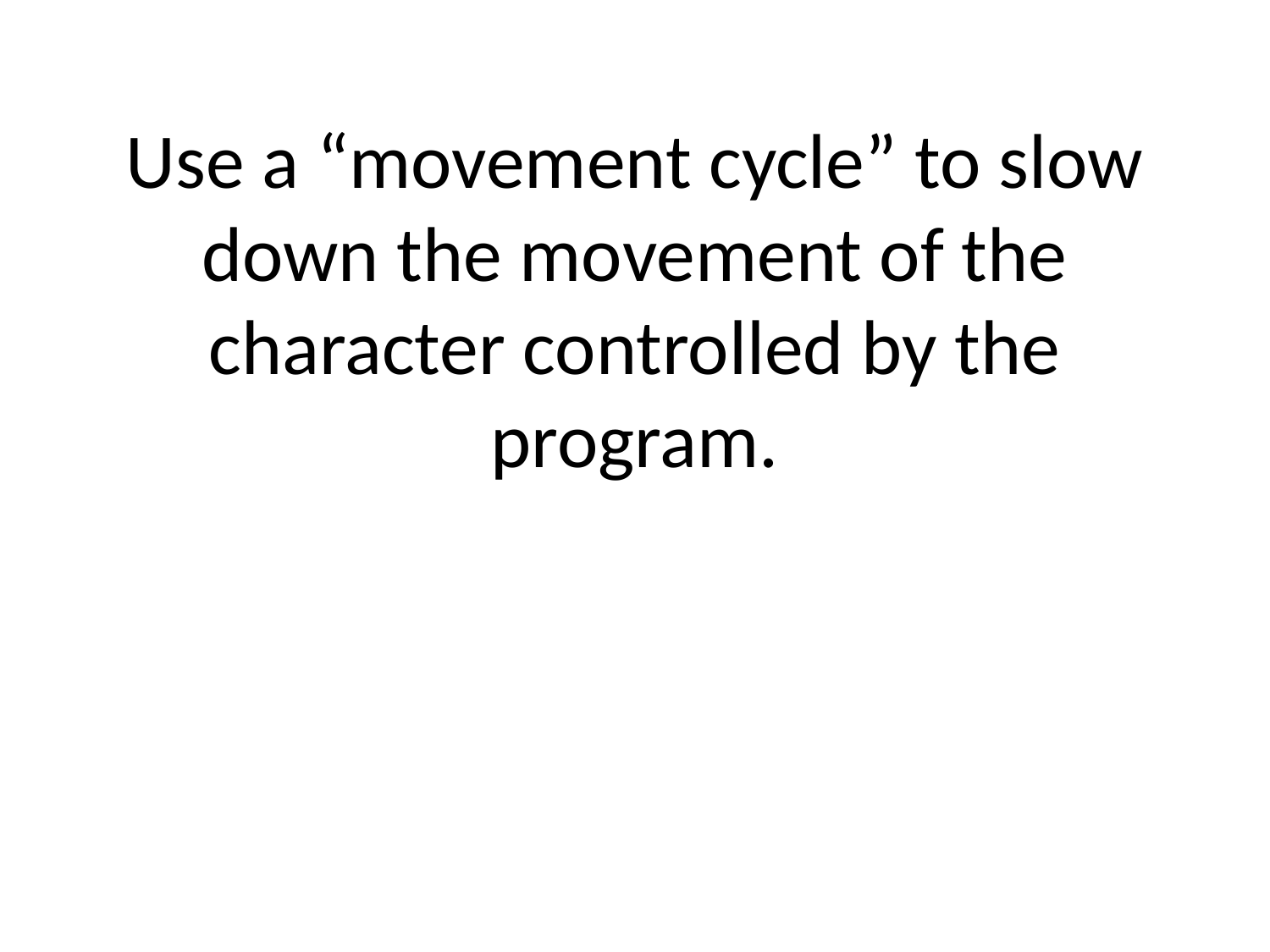

# Use a “movement cycle” to slow down the movement of the character controlled by the program.